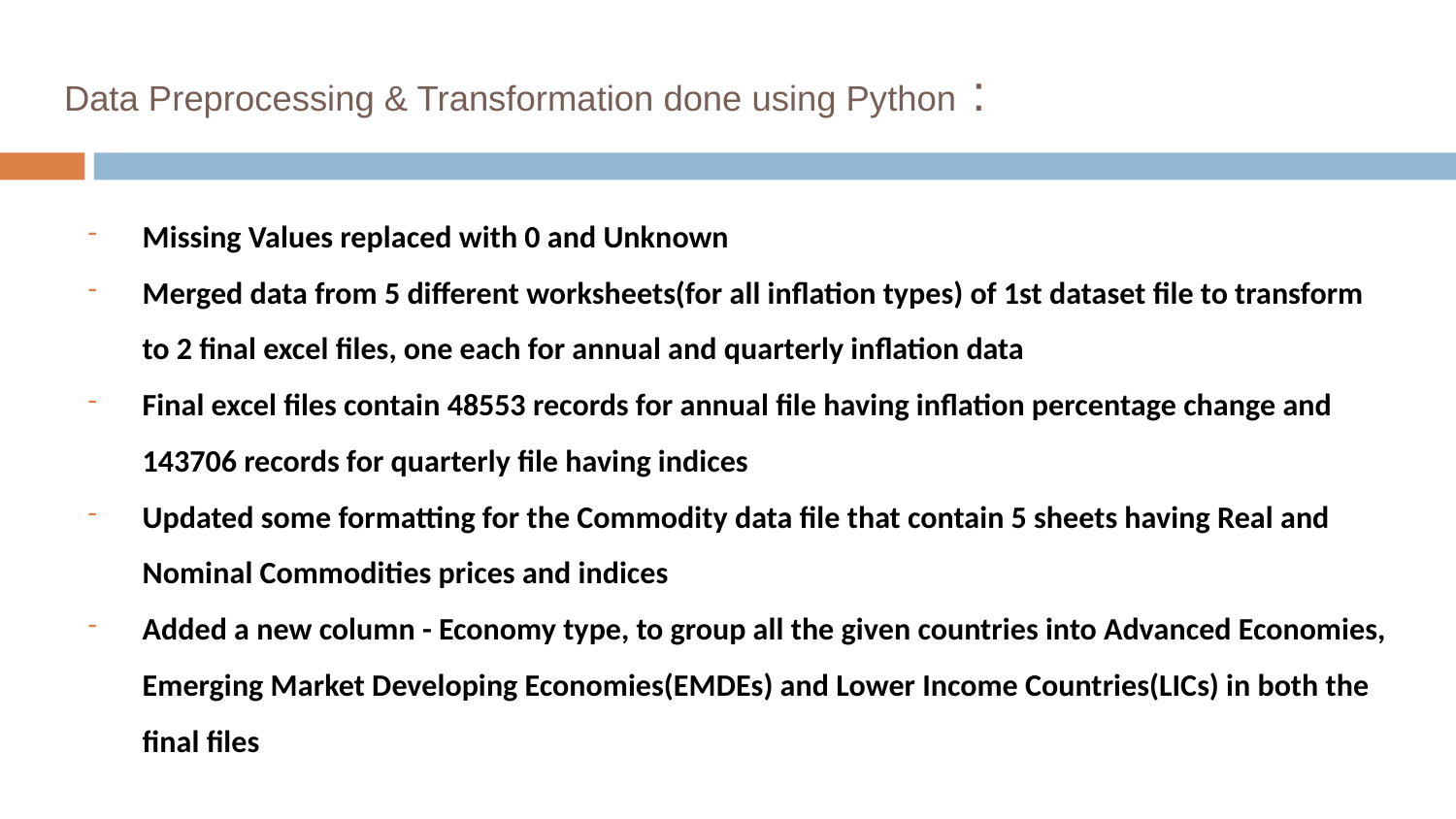

# Data Preprocessing & Transformation done using Python :
Missing Values replaced with 0 and Unknown
Merged data from 5 different worksheets(for all inflation types) of 1st dataset file to transform to 2 final excel files, one each for annual and quarterly inflation data
Final excel files contain 48553 records for annual file having inflation percentage change and 143706 records for quarterly file having indices
Updated some formatting for the Commodity data file that contain 5 sheets having Real and Nominal Commodities prices and indices
Added a new column - Economy type, to group all the given countries into Advanced Economies, Emerging Market Developing Economies(EMDEs) and Lower Income Countries(LICs) in both the final files